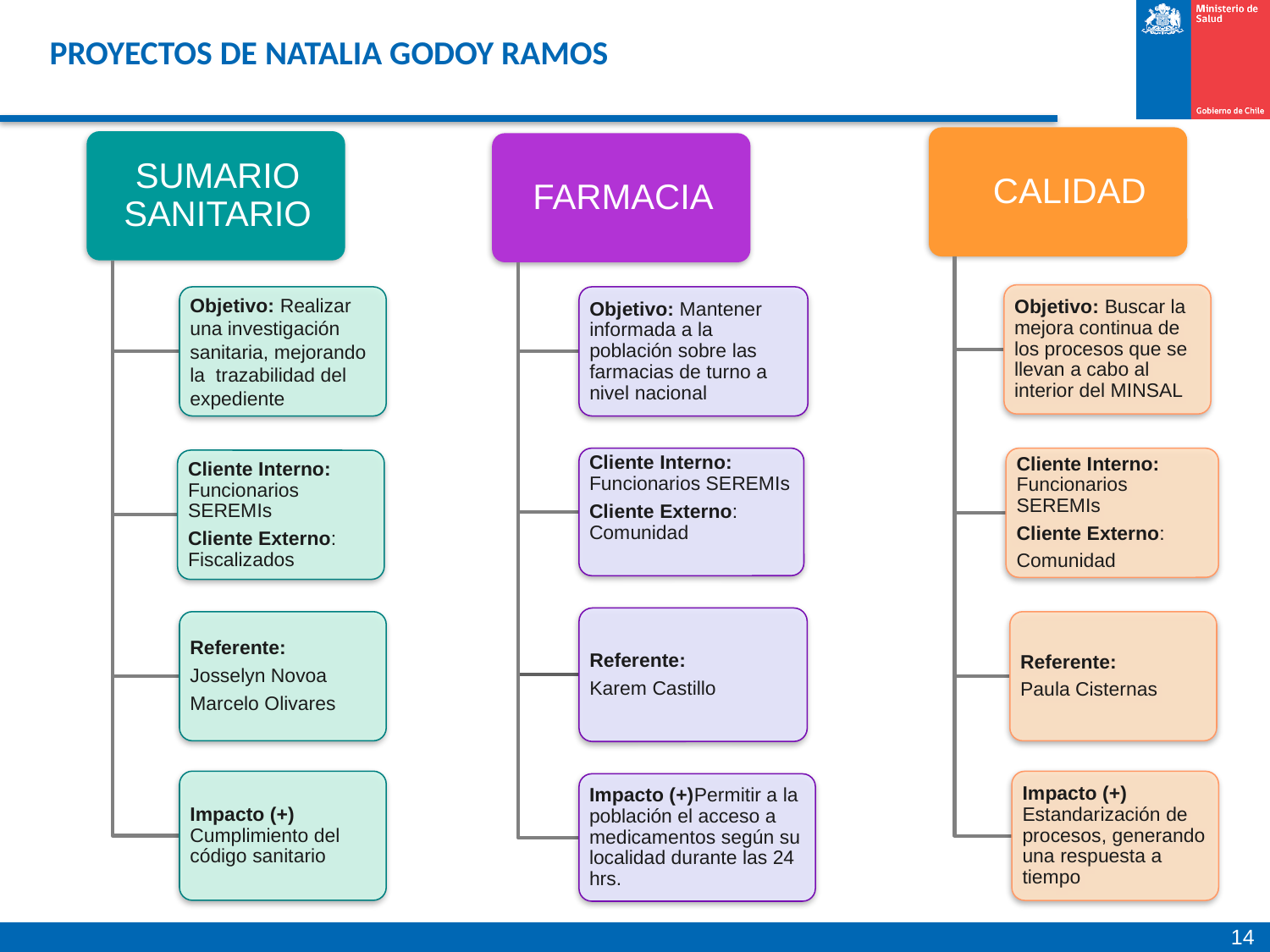

# PROYECTOS DE NATALIA GODOY RAMOS
SUMARIO SANITARIO
Objetivo: Realizar una investigación sanitaria, mejorando la  trazabilidad del expediente
Cliente Interno: Funcionarios SEREMIs
Cliente Externo: Fiscalizados
Referente:
Josselyn Novoa
Marcelo Olivares
Impacto (+) Cumplimiento del código sanitario
FARMACIA
Objetivo: Mantener informada a la población sobre las farmacias de turno a nivel nacional
Cliente Interno: Funcionarios SEREMIs
Cliente Externo: Comunidad

Referente:
Karem Castillo
Impacto (+)Permitir a la población el acceso a medicamentos según su localidad durante las 24 hrs.
  CALIDAD
Objetivo: Buscar la mejora continua de los procesos que se llevan a cabo al interior del MINSAL
Cliente Interno: Funcionarios SEREMIs
Cliente Externo:
Comunidad
Referente:
Paula Cisternas
Impacto (+) Estandarización de procesos, generando una respuesta a tiempo
14